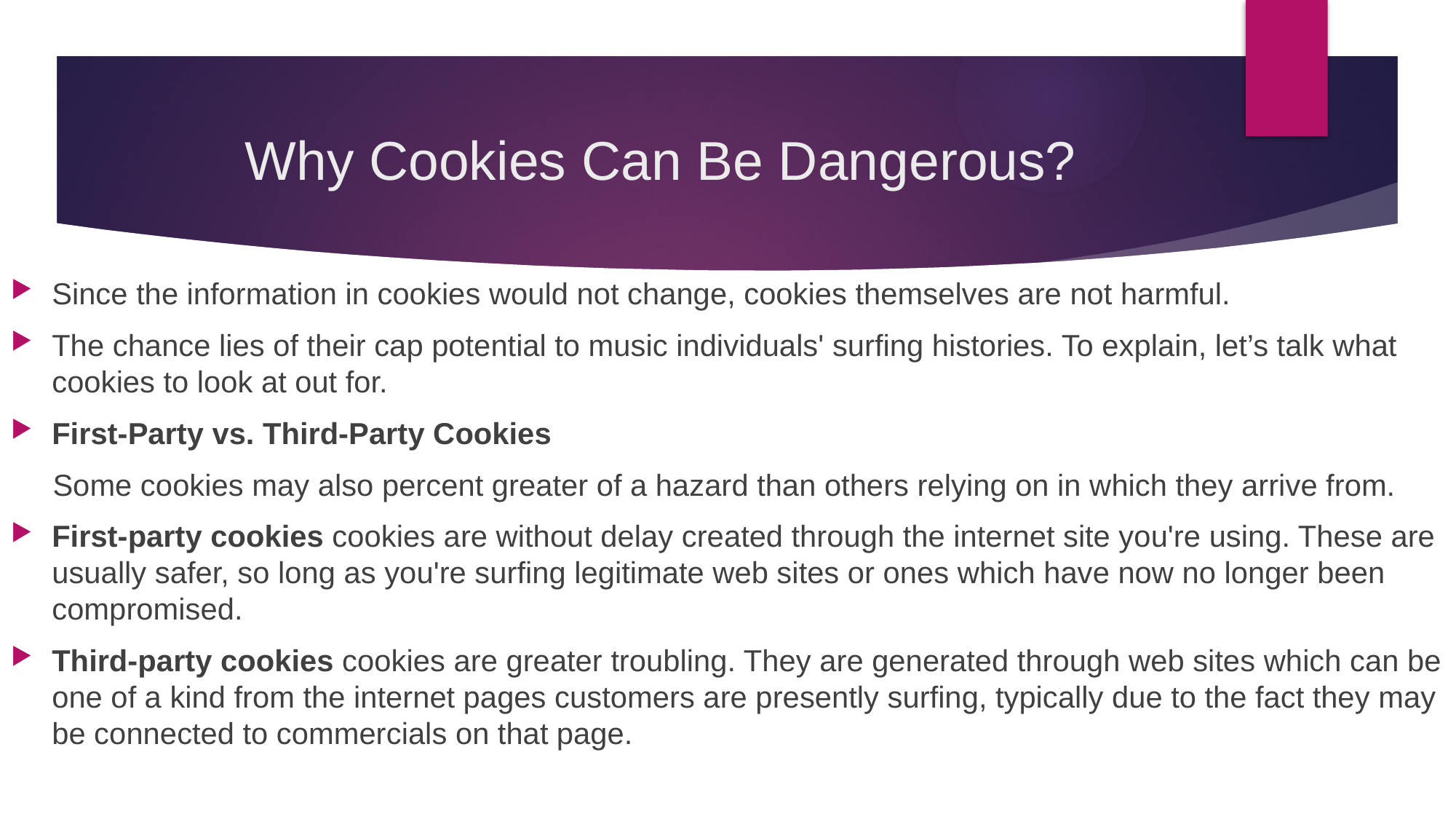

# Why Cookies Can Be Dangerous?
Since the information in cookies would not change, cookies themselves are not harmful.
The chance lies of their cap potential to music individuals' surfing histories. To explain, let’s talk what cookies to look at out for.
First-Party vs. Third-Party Cookies
     Some cookies may also percent greater of a hazard than others relying on in which they arrive from.
First-party cookies cookies are without delay created through the internet site you're using. These are usually safer, so long as you're surfing legitimate web sites or ones which have now no longer been compromised.
Third-party cookies cookies are greater troubling. They are generated through web sites which can be one of a kind from the internet pages customers are presently surfing, typically due to the fact they may be connected to commercials on that page.